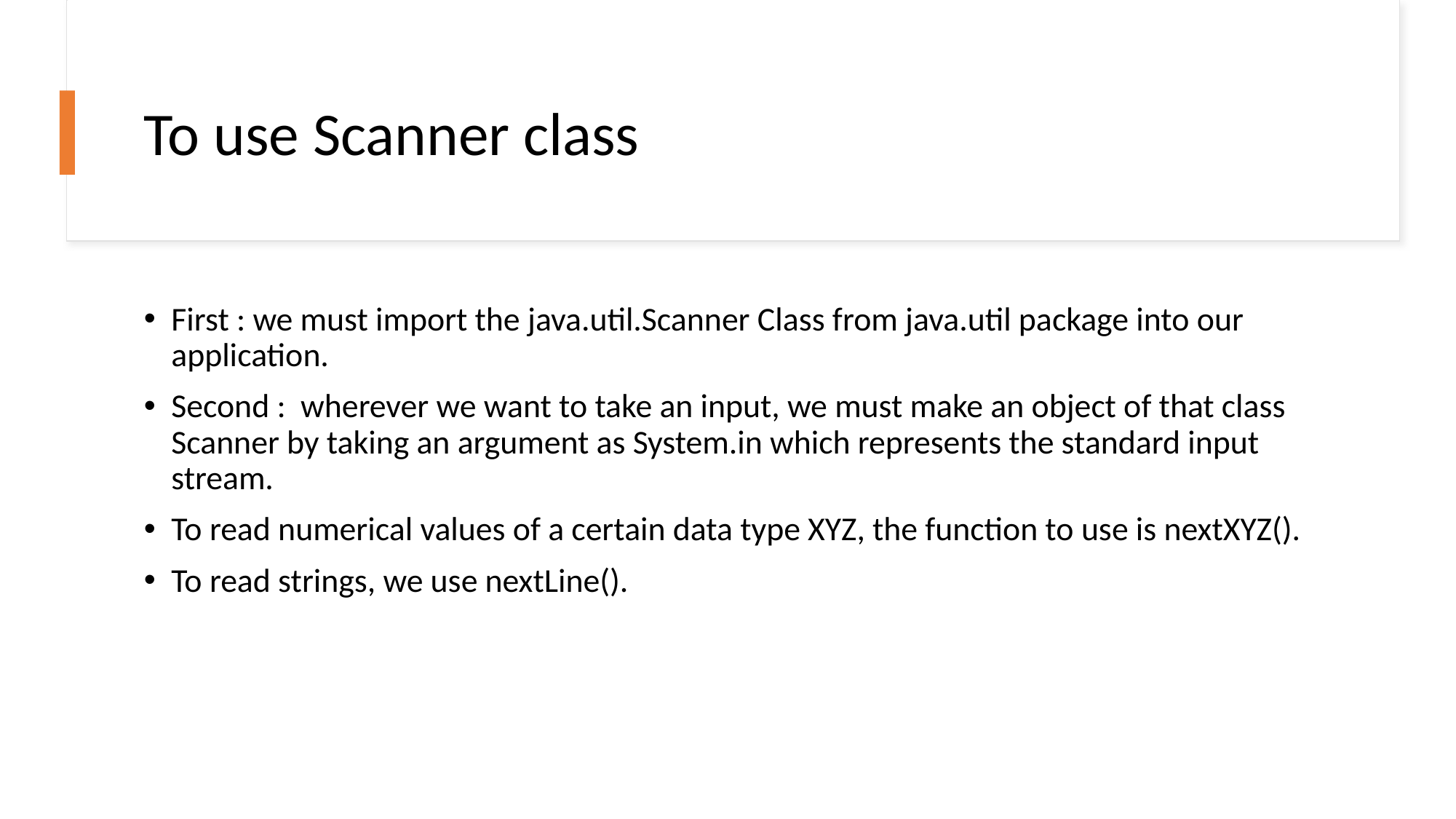

# To use Scanner class

First : we must import the java.util.Scanner Class from java.util package into our application.
Second :  wherever we want to take an input, we must make an object of that class Scanner by taking an argument as System.in which represents the standard input stream.
To read numerical values of a certain data type XYZ, the function to use is nextXYZ().
To read strings, we use nextLine().